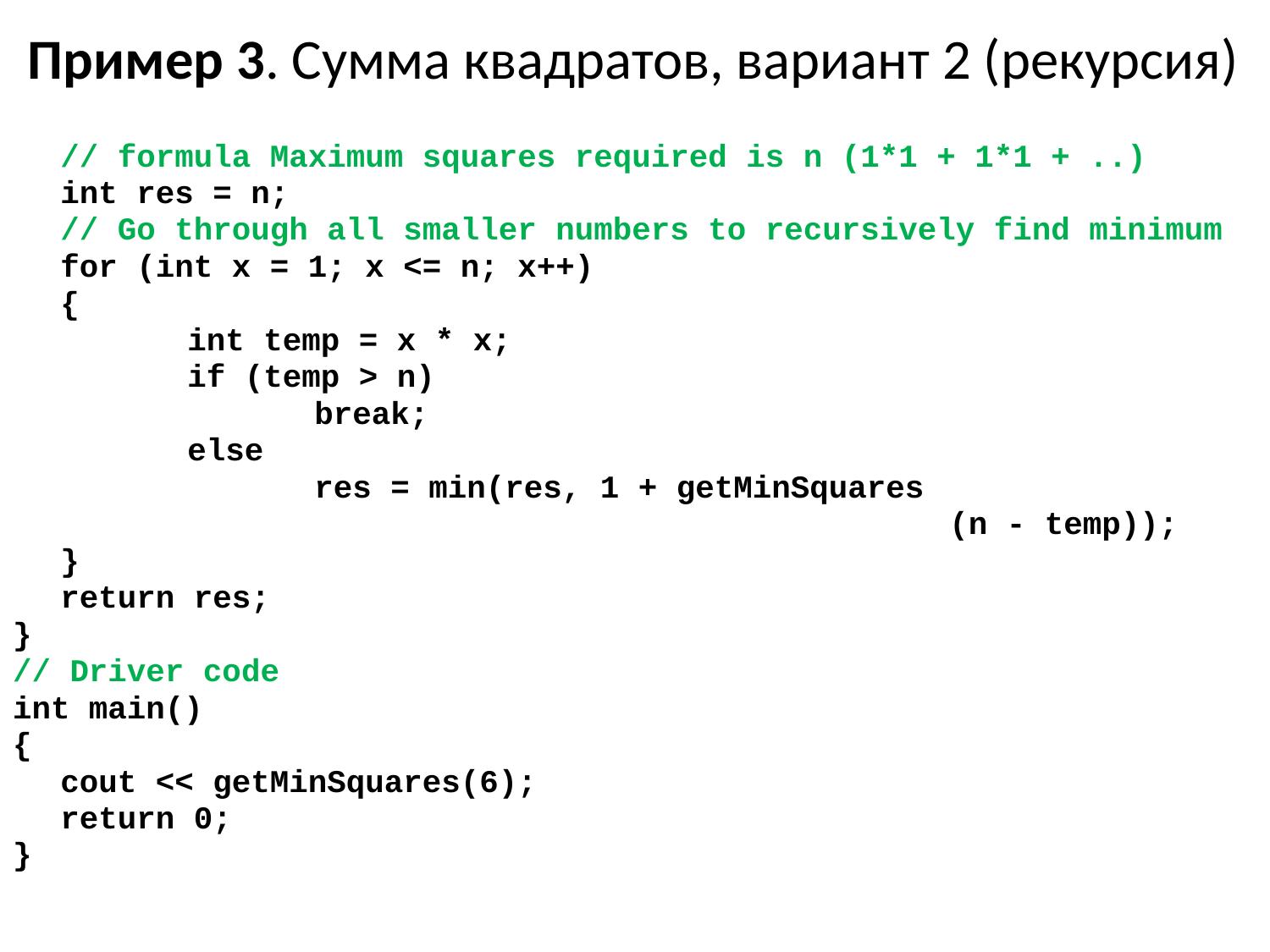

# Пример 3. Сумма квадратов, вариант 2 (рекурсия)
	// formula Maximum squares required is n (1*1 + 1*1 + ..)
	int res = n;
	// Go through all smaller numbers to recursively find minimum
	for (int x = 1; x <= n; x++)
	{
		int temp = x * x;
		if (temp > n)
			break;
		else
			res = min(res, 1 + getMinSquares
								(n - temp));
	}
	return res;
}
// Driver code
int main()
{
	cout << getMinSquares(6);
	return 0;
}